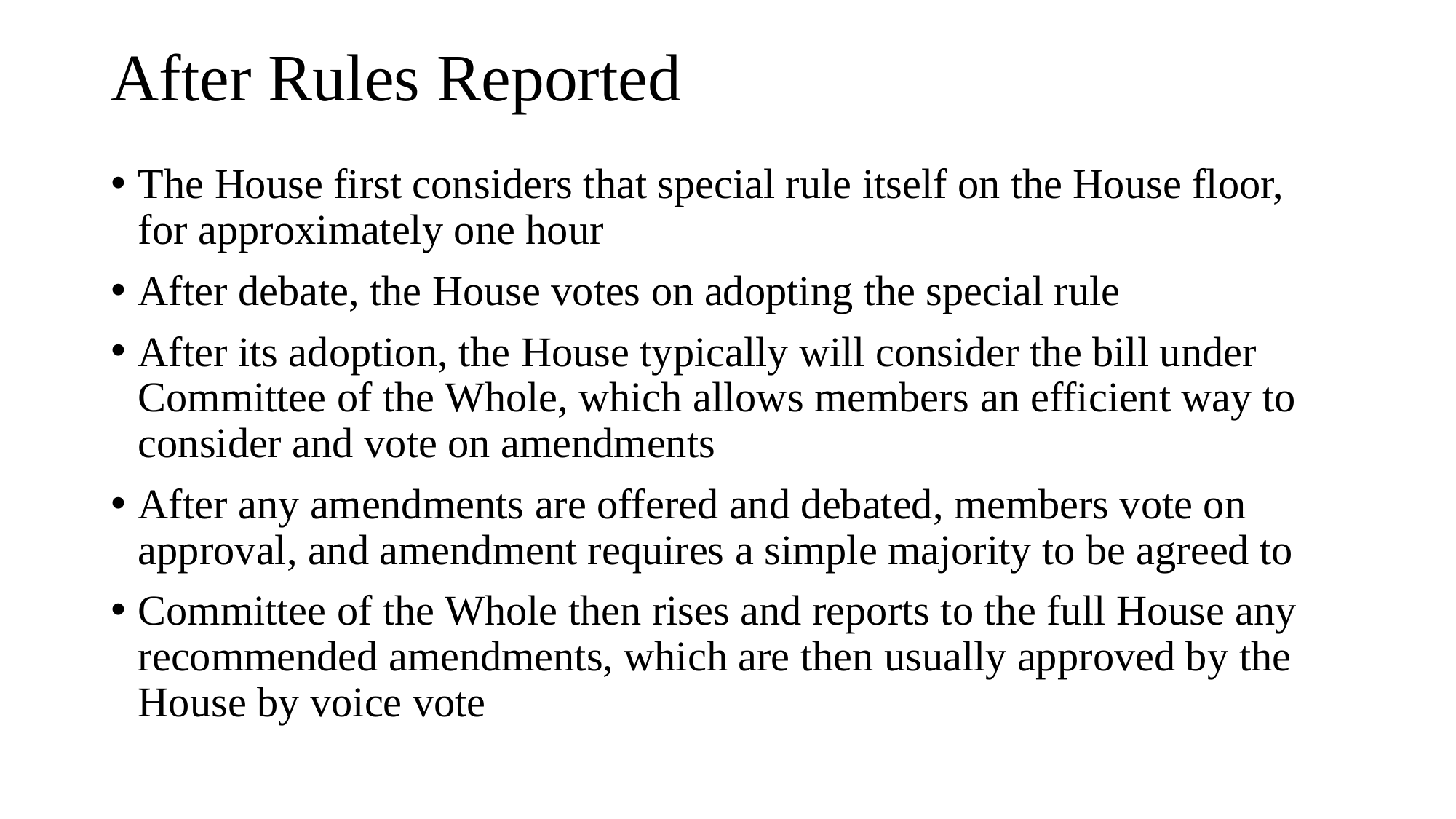

# After Rules Reported
The House first considers that special rule itself on the House floor, for approximately one hour
After debate, the House votes on adopting the special rule
After its adoption, the House typically will consider the bill under Committee of the Whole, which allows members an efficient way to consider and vote on amendments
After any amendments are offered and debated, members vote on approval, and amendment requires a simple majority to be agreed to
Committee of the Whole then rises and reports to the full House any recommended amendments, which are then usually approved by the House by voice vote